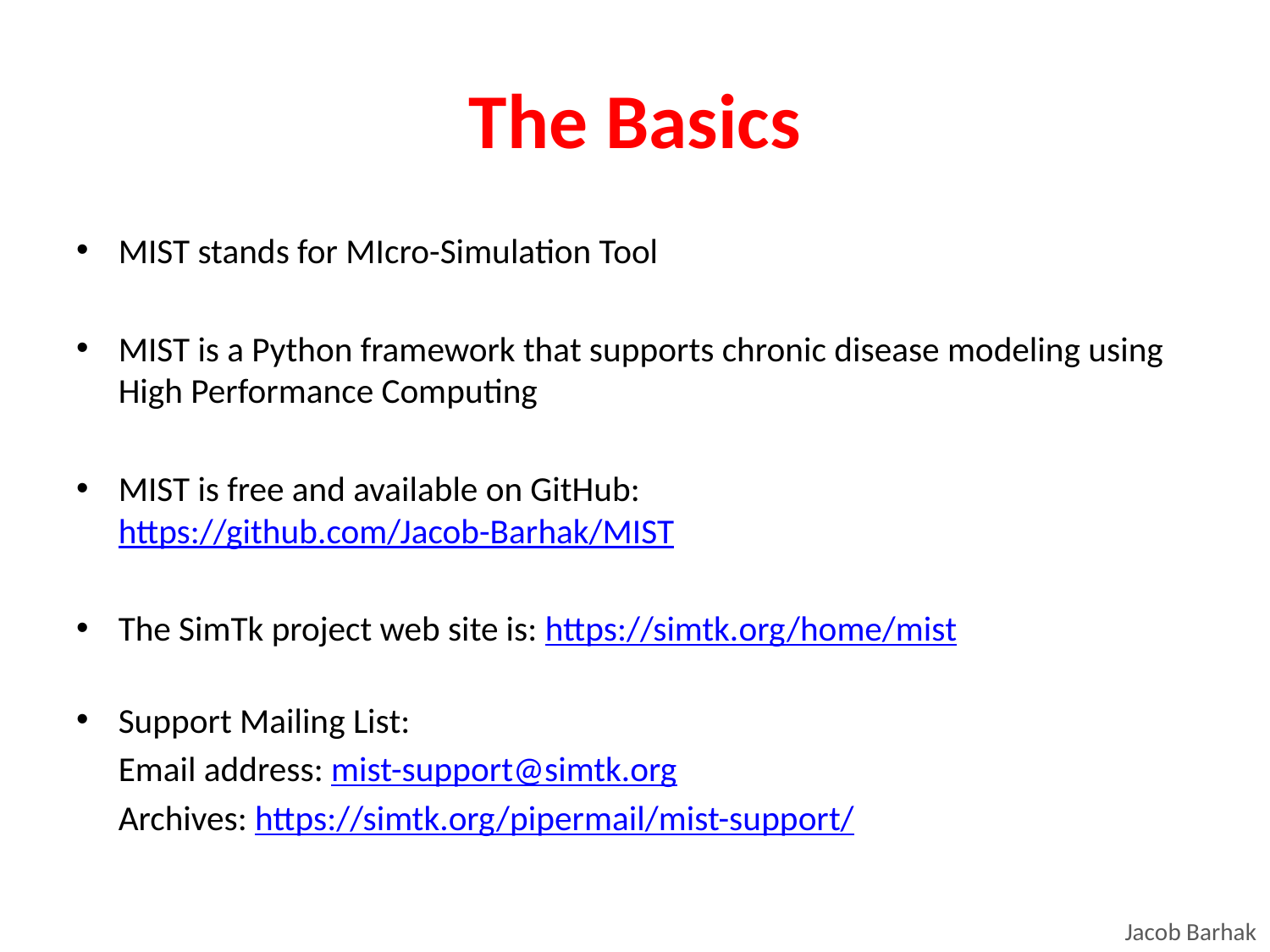

# The Basics
MIST stands for MIcro-Simulation Tool

MIST is a Python framework that supports chronic disease modeling using High Performance Computing

MIST is free and available on GitHub: https://github.com/Jacob-Barhak/MIST

The SimTk project web site is: https://simtk.org/home/mist

Support Mailing List:
	Email address: mist-support@simtk.org
	Archives: https://simtk.org/pipermail/mist-support/